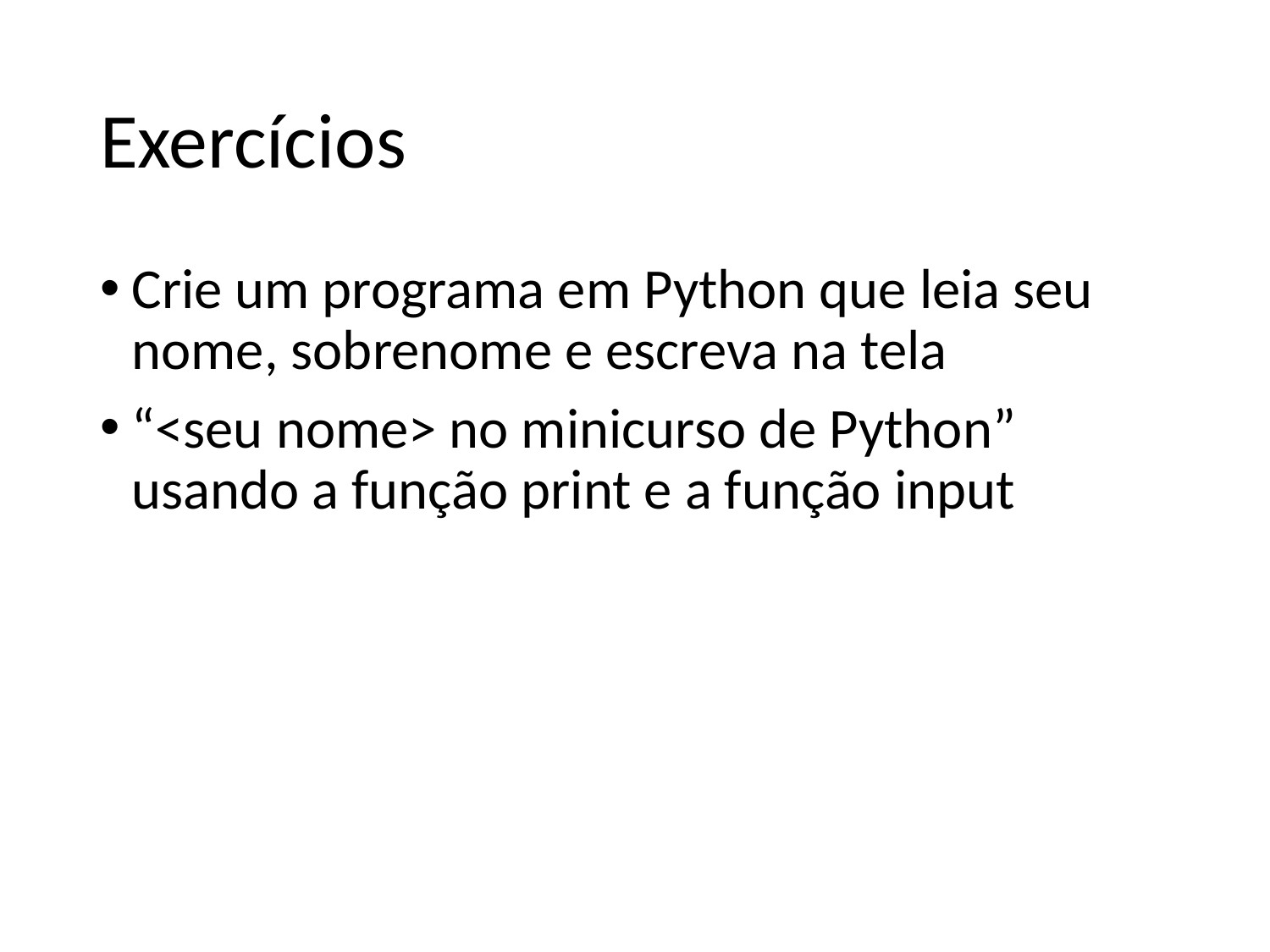

# Exercícios
Crie um programa em Python que leia seu nome, sobrenome e escreva na tela
“<seu nome> no minicurso de Python” usando a função print e a função input